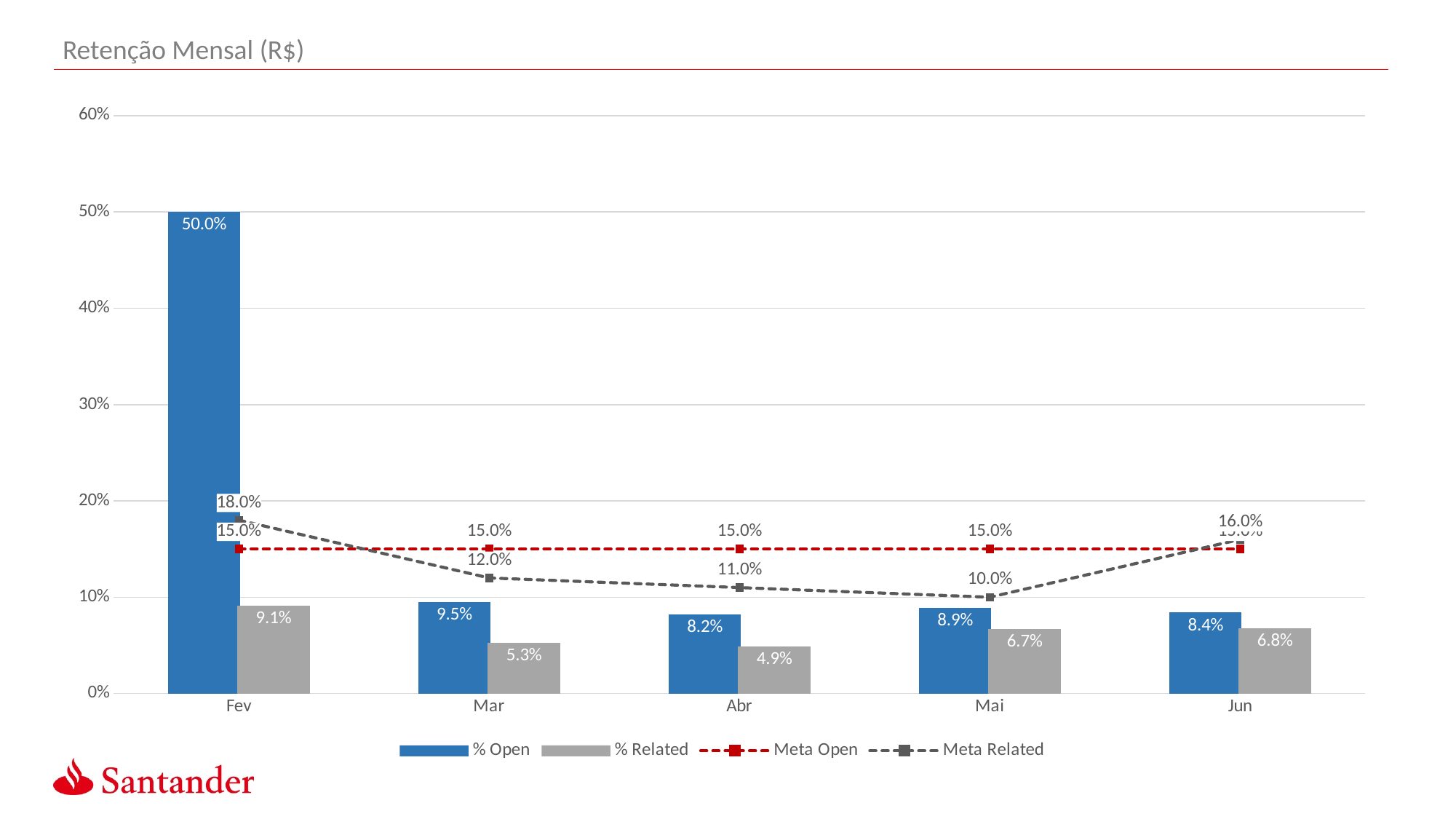

Retenção Mensal (R$)

### Chart

| Category | % Open | % Related | Meta Open | Meta Related |
|---|---|---|---|---|
| Fev | 0.5 | 0.091 | 0.15 | 0.18 |
| Mar | 0.095 | 0.053 | 0.15 | 0.12 |
| Abr | 0.082 | 0.049 | 0.15 | 0.11 |
| Mai | 0.089 | 0.067 | 0.15 | 0.1 |
| Jun | 0.084 | 0.068 | 0.15 | 0.16 |